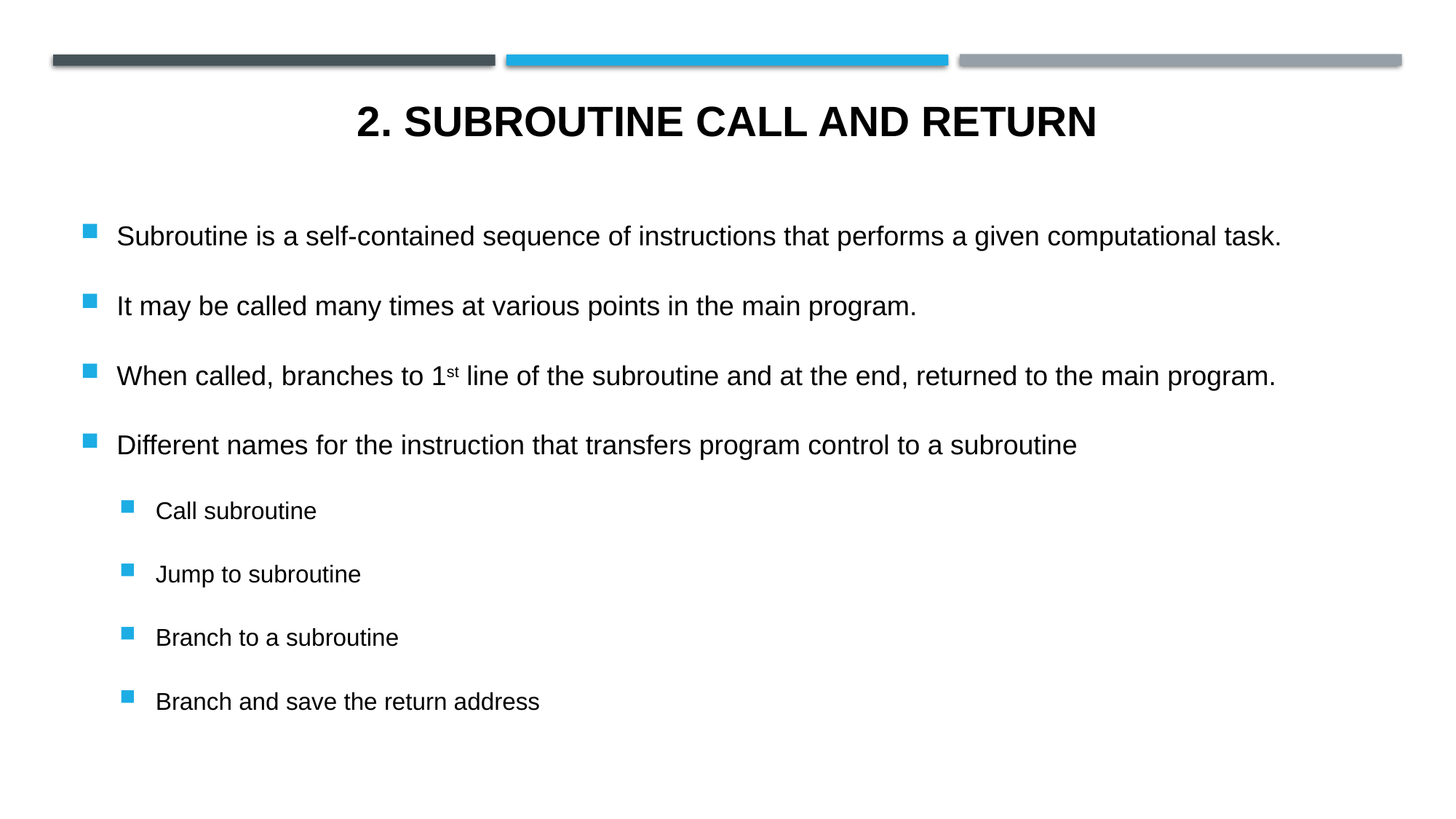

# 2. SUBROUTINE CALL AND RETURN
Subroutine is a self-contained sequence of instructions that performs a given computational task.
It may be called many times at various points in the main program.
When called, branches to 1st line of the subroutine and at the end, returned to the main program.
Different names for the instruction that transfers program control to a subroutine
Call subroutine
Jump to subroutine
Branch to a subroutine
Branch and save the return address